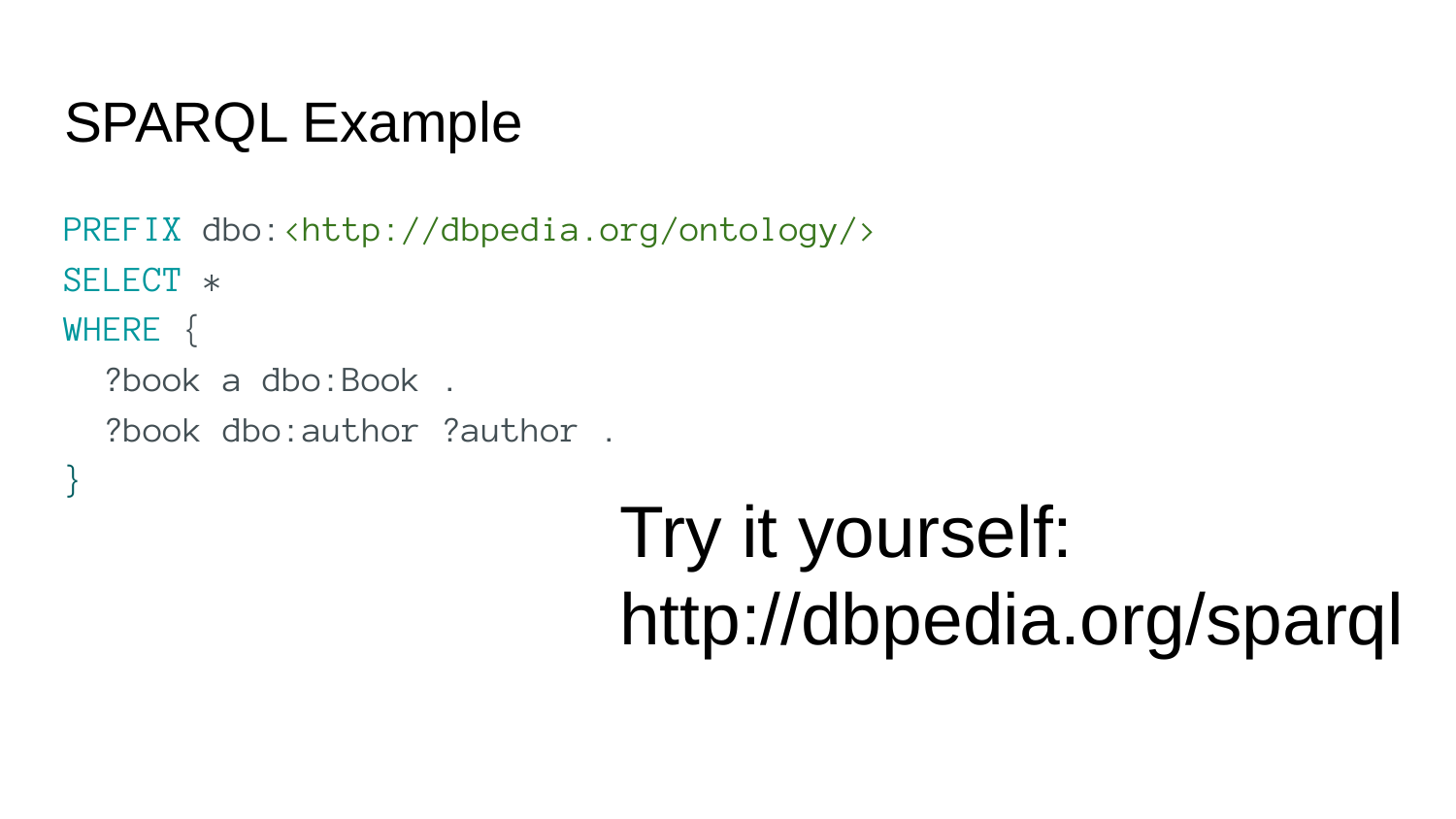

# SPARQL Example
PREFIX dbo:<http://dbpedia.org/ontology/>
SELECT *
WHERE {
  ?book a dbo:Book .
  ?book dbo:author ?author .
}
Try it yourself:
http://dbpedia.org/sparql